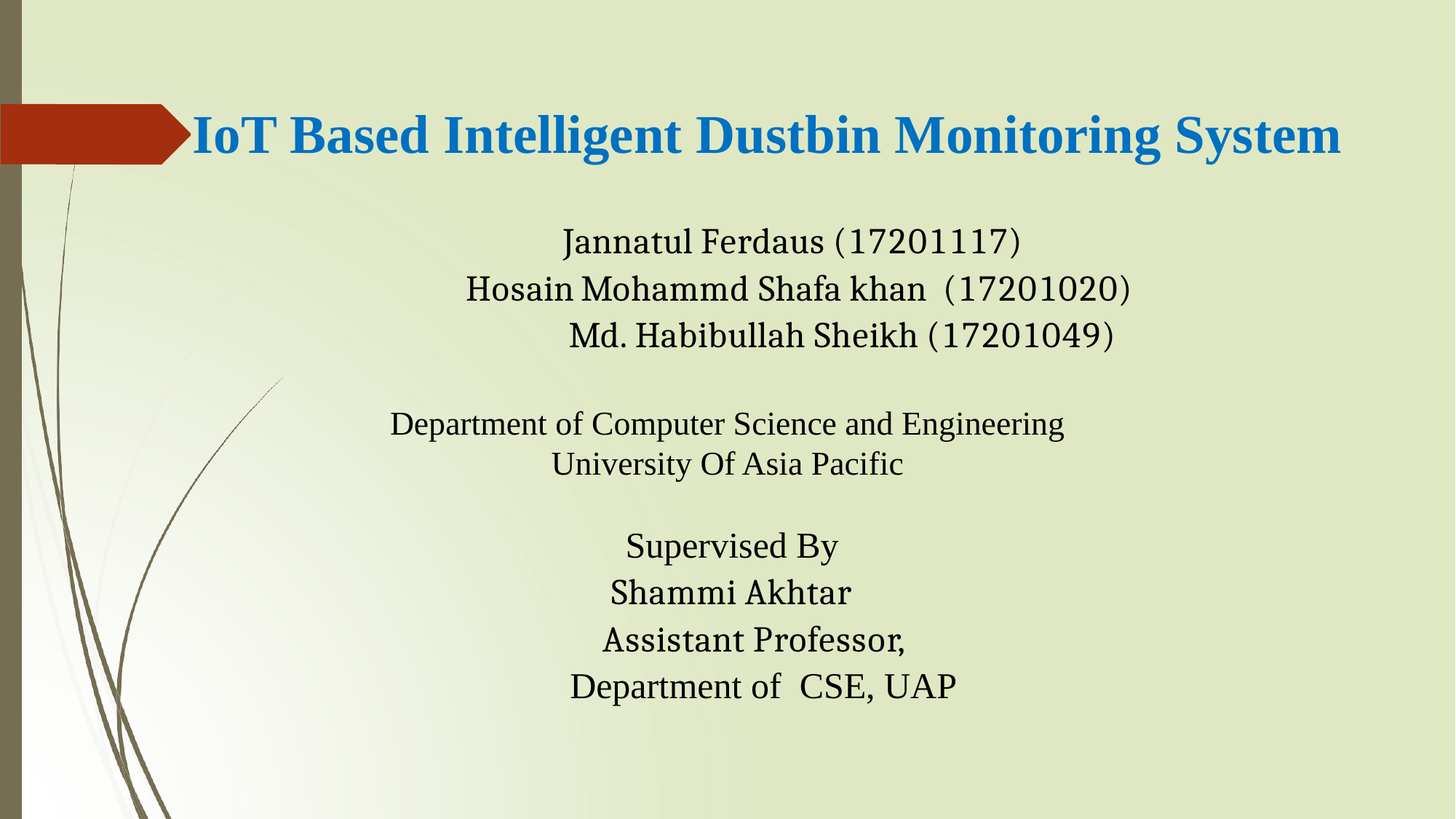

# IoT Based Intelligent Dustbin Monitoring System

                                               Jannatul Ferdaus (17201117)
                                     Hosain Mohammd Shafa khan  (17201020)
                                                  Md. Habibullah Sheikh (17201049)

Department of Computer Science and Engineering
University Of Asia Pacific

 Supervised By
                                                       Shammi Akhtar
                                                      Assistant Professor,
                                            Department of  CSE, UAP